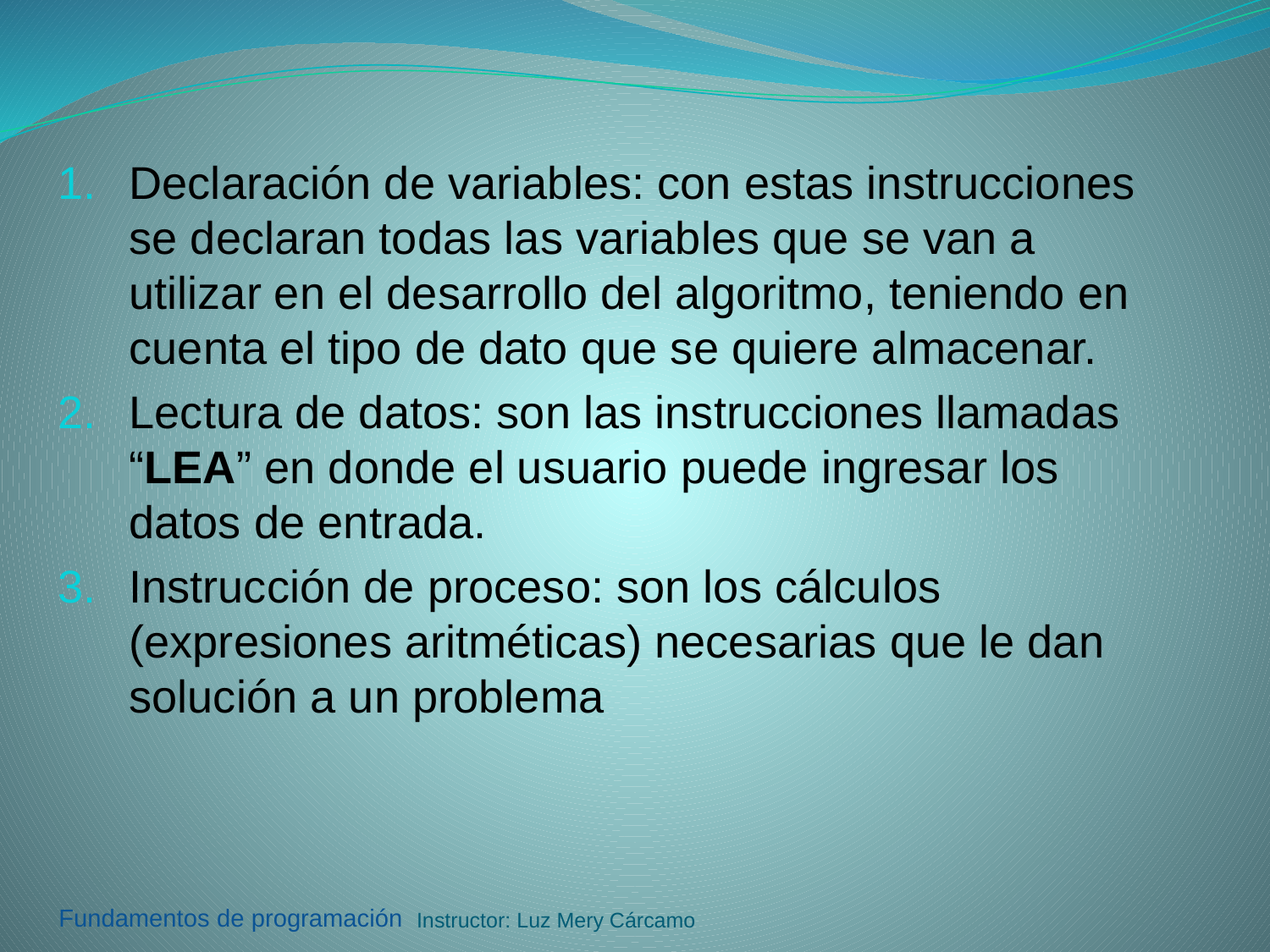

Declaración de variables: con estas instrucciones se declaran todas las variables que se van a utilizar en el desarrollo del algoritmo, teniendo en cuenta el tipo de dato que se quiere almacenar.
Lectura de datos: son las instrucciones llamadas “LEA” en donde el usuario puede ingresar los datos de entrada.
Instrucción de proceso: son los cálculos (expresiones aritméticas) necesarias que le dan solución a un problema
Instructor: Luz Mery Cárcamo